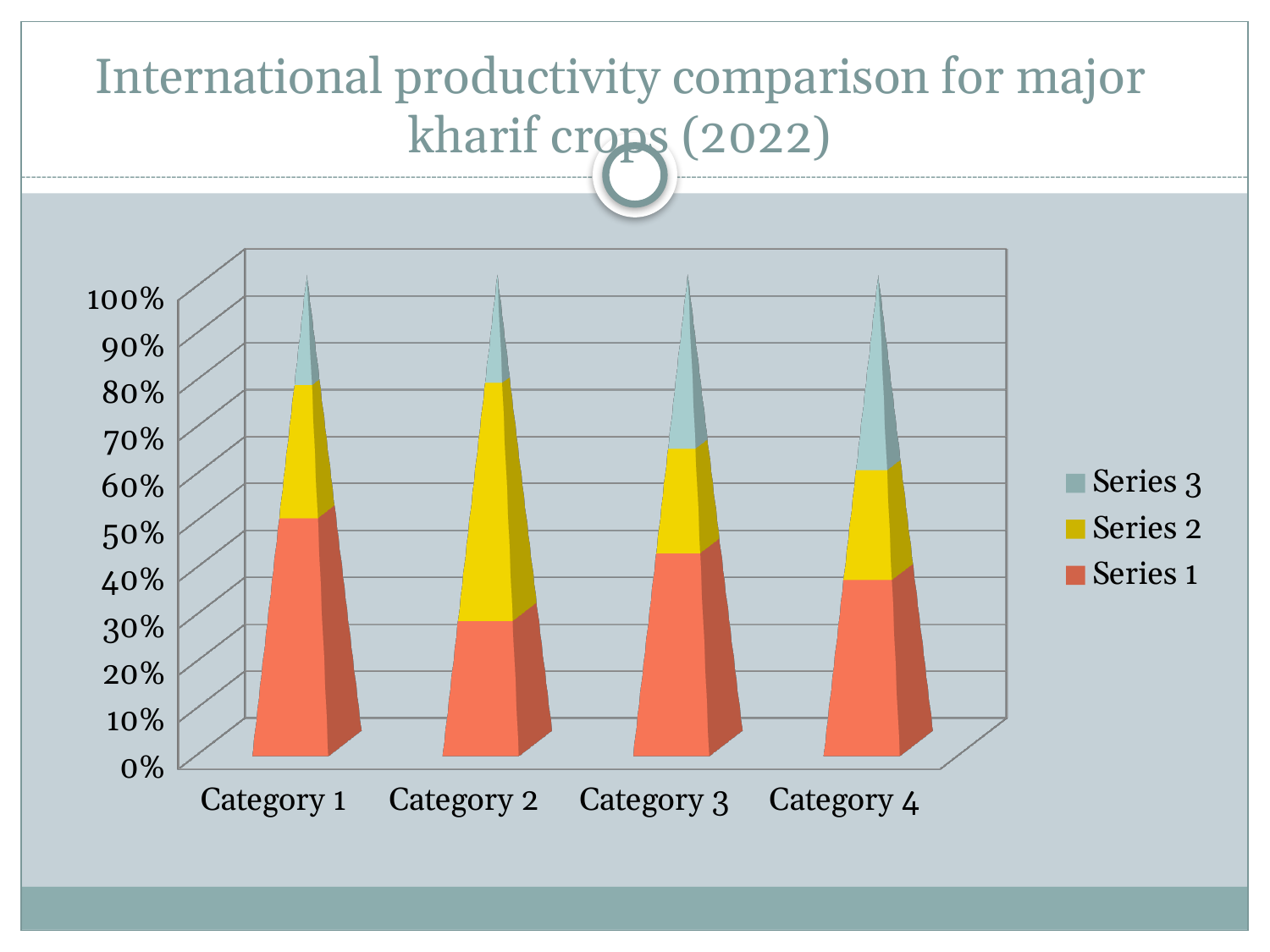

# International productivity comparison for major kharif crops (2022)

[unsupported chart]